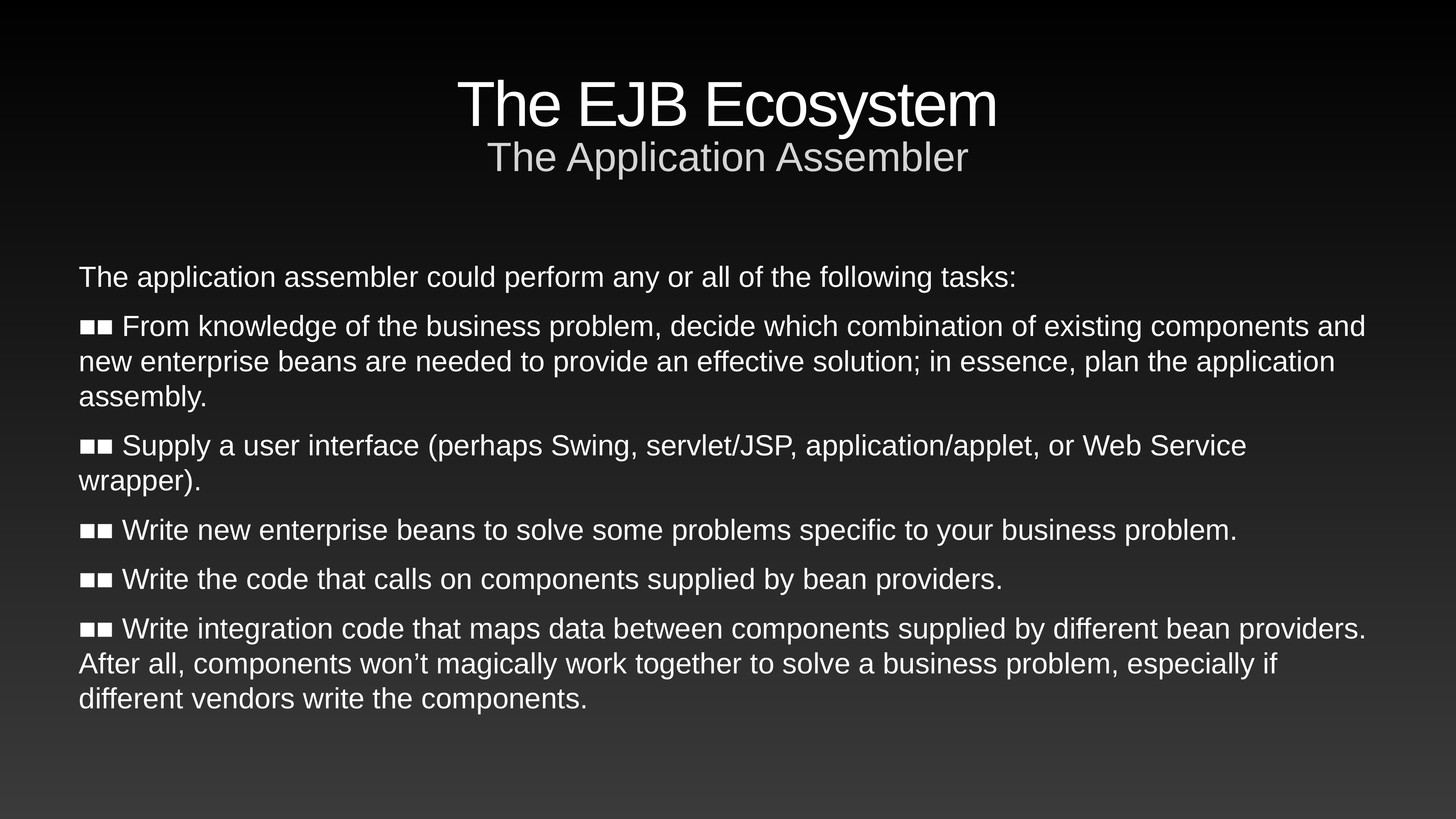

# The EJB Ecosystem
The Application Assembler
The application assembler could perform any or all of the following tasks:
■■ From knowledge of the business problem, decide which combination of existing components and new enterprise beans are needed to provide an effective solution; in essence, plan the application assembly.
■■ Supply a user interface (perhaps Swing, servlet/JSP, application/applet, or Web Service wrapper).
■■ Write new enterprise beans to solve some problems specific to your business problem.
■■ Write the code that calls on components supplied by bean providers.
■■ Write integration code that maps data between components supplied by different bean providers. After all, components won’t magically work together to solve a business problem, especially if different vendors write the components.